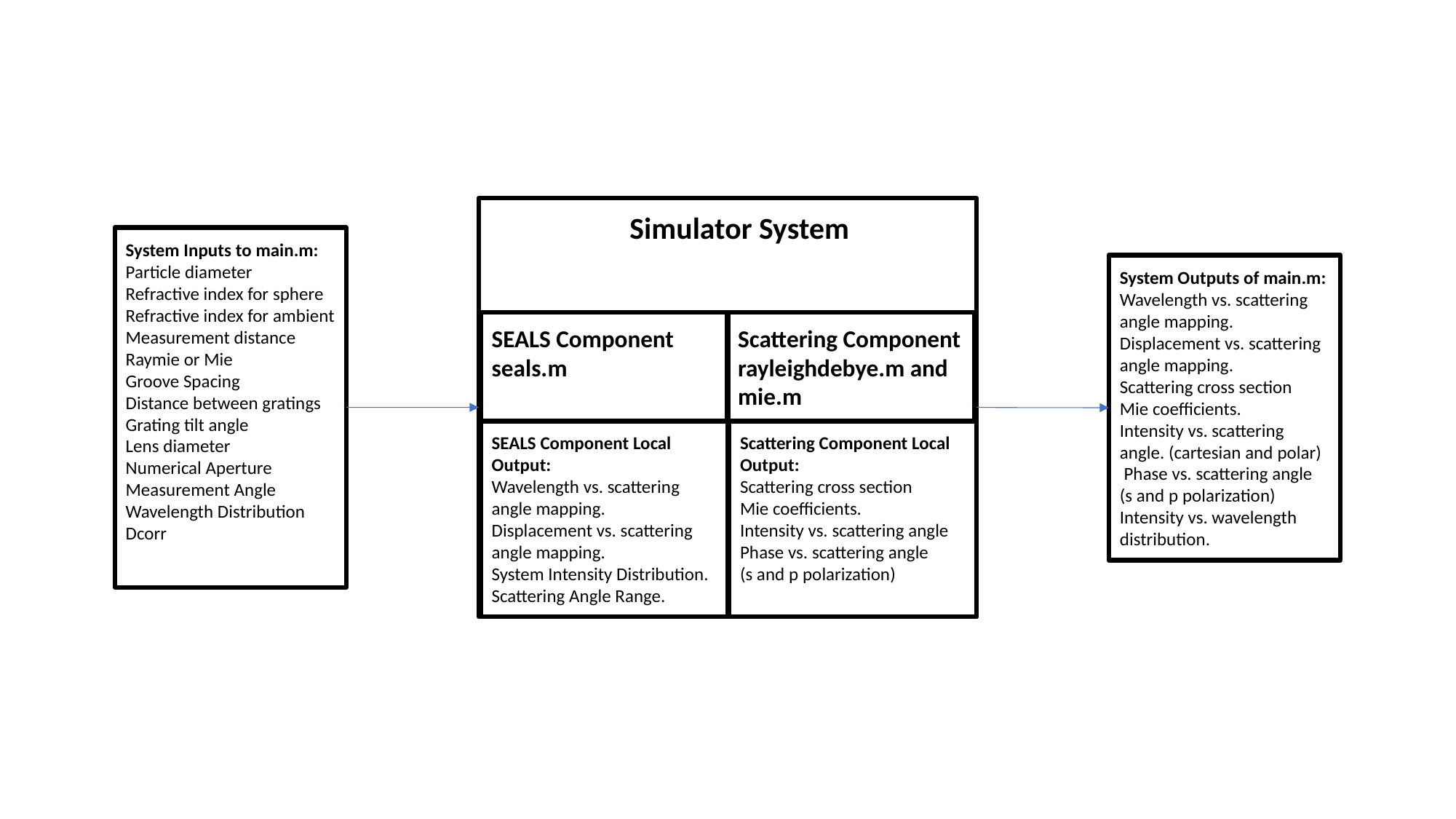

Simulator System

System Inputs to main.m:
Particle diameter
Refractive index for sphere
Refractive index for ambient
Measurement distance
Raymie or Mie
Groove Spacing
Distance between gratings
Grating tilt angle
Lens diameter
Numerical Aperture
Measurement Angle
Wavelength Distribution
Dcorr

System Outputs of main.m:
Wavelength vs. scattering angle mapping.
Displacement vs. scattering angle mapping.
Scattering cross section
Mie coefficients.
Intensity vs. scattering angle. (cartesian and polar)
 Phase vs. scattering angle
(s and p polarization)
Intensity vs. wavelength distribution.
SEALS Component
seals.m

Scattering Component
rayleighdebye.m and mie.m
SEALS Component Local Output:
Wavelength vs. scattering angle mapping.
Displacement vs. scattering angle mapping.
System Intensity Distribution.
Scattering Angle Range.
Scattering Component Local Output:
Scattering cross section
Mie coefficients.
Intensity vs. scattering angle Phase vs. scattering angle
(s and p polarization)